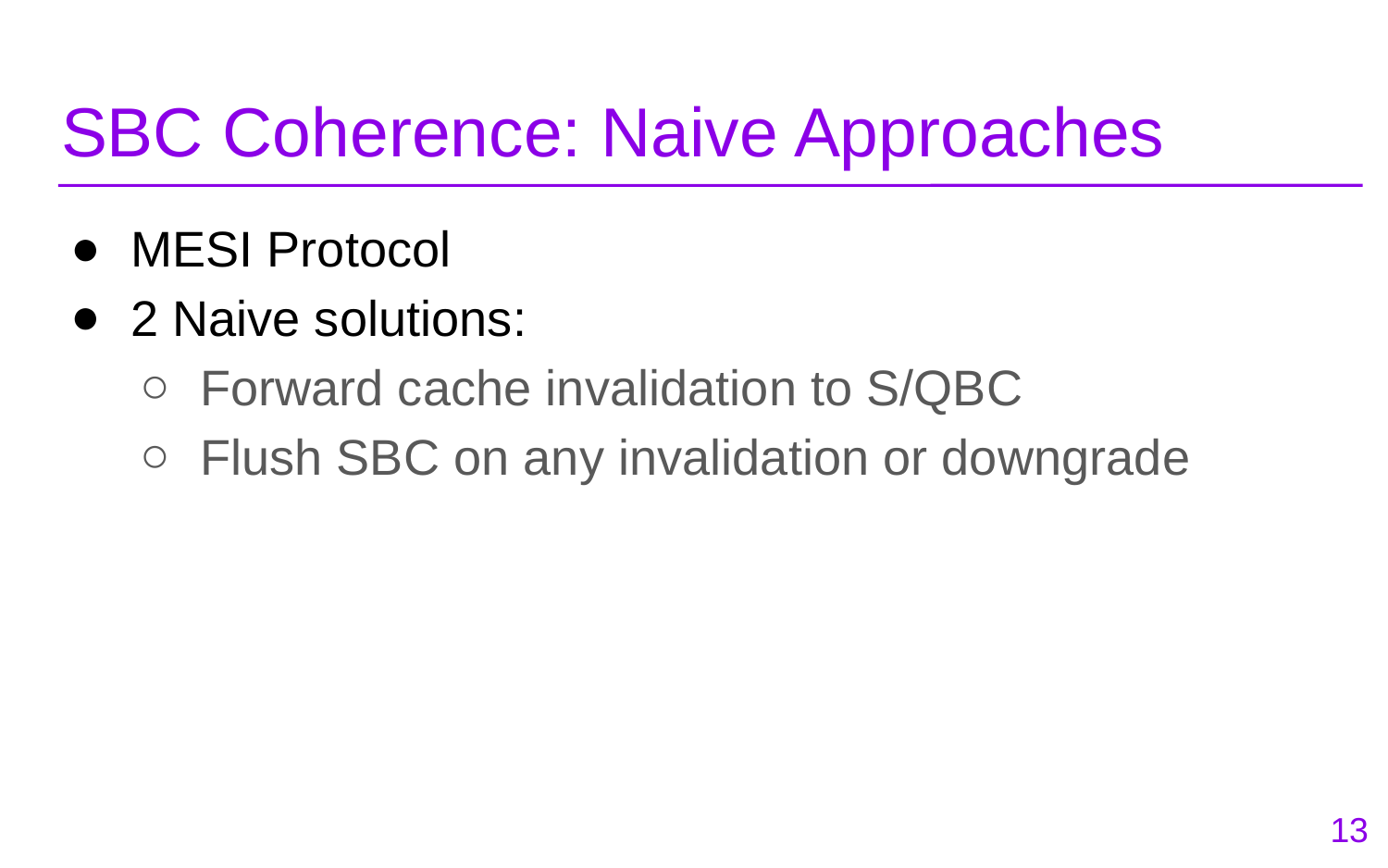

# SBC Coherence: Naive Approaches
MESI Protocol
2 Naive solutions:
Forward cache invalidation to S/QBC
Flush SBC on any invalidation or downgrade
13